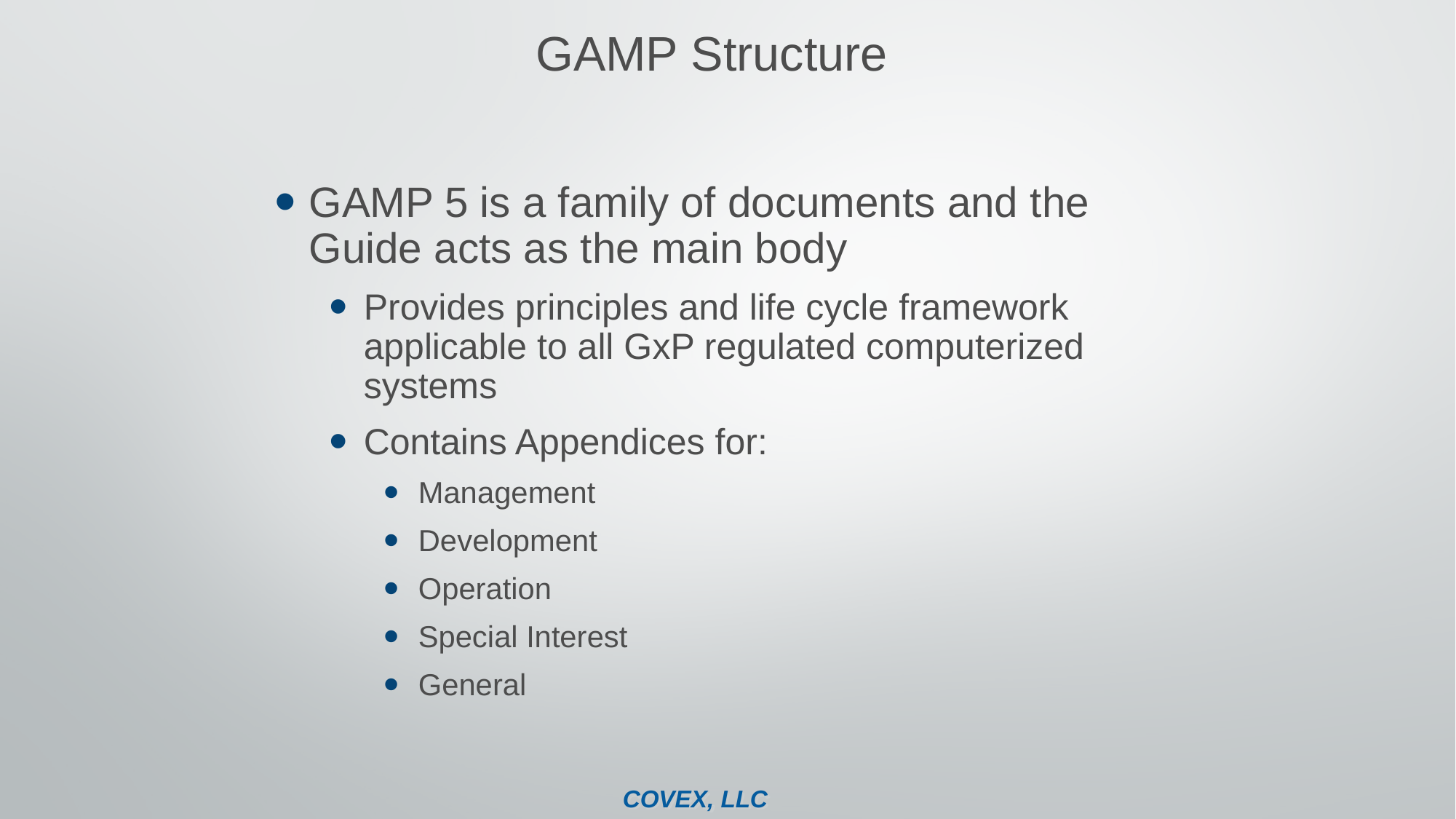

# GAMP Structure
GAMP 5 is a family of documents and the Guide acts as the main body
Provides principles and life cycle framework applicable to all GxP regulated computerized systems
Contains Appendices for:
Management
Development
Operation
Special Interest
General